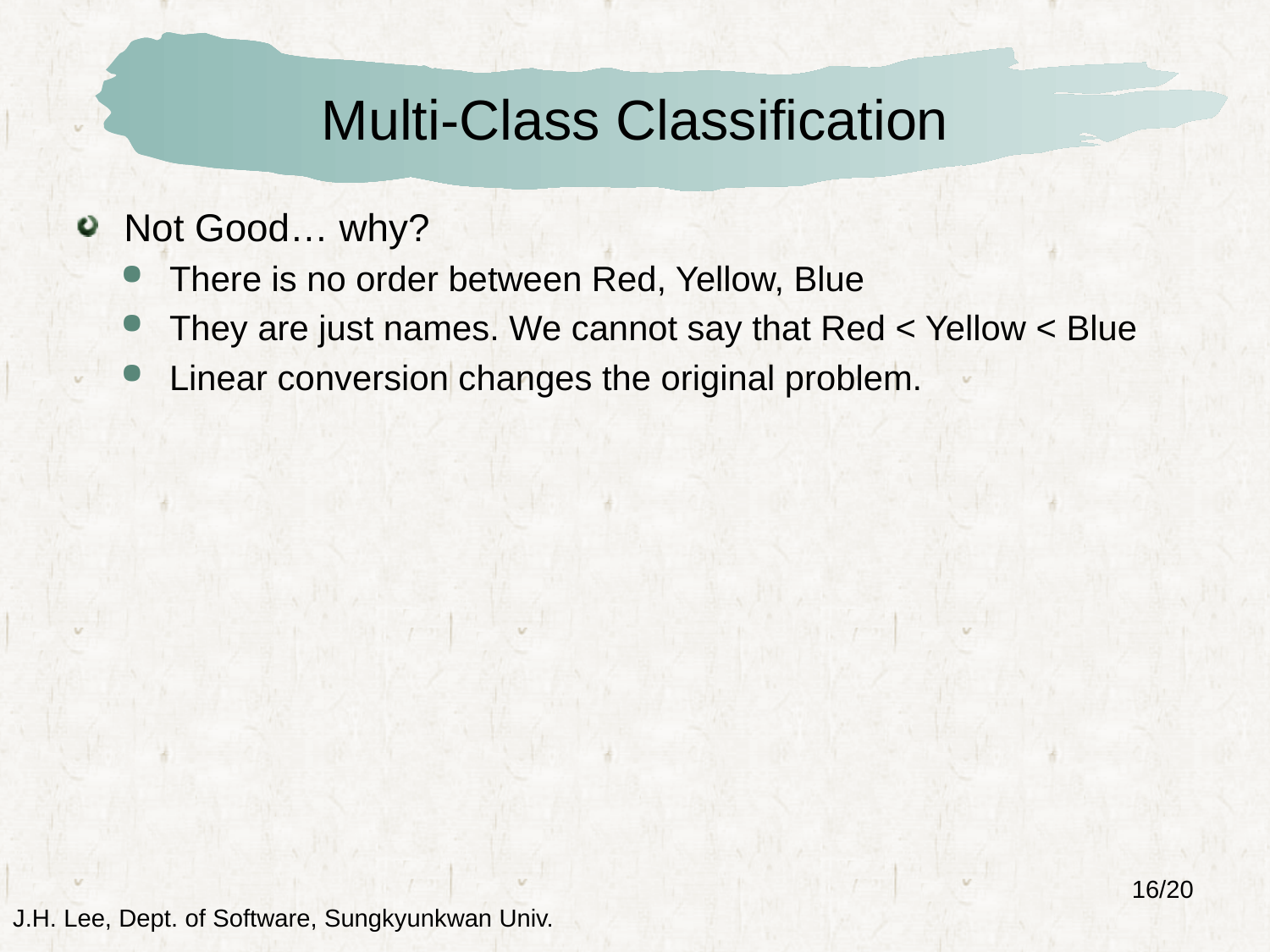

# Multi-Class Classification
Not Good… why?
There is no order between Red, Yellow, Blue
They are just names. We cannot say that Red < Yellow < Blue
Linear conversion changes the original problem.

16/20
J.H. Lee, Dept. of Software, Sungkyunkwan Univ.